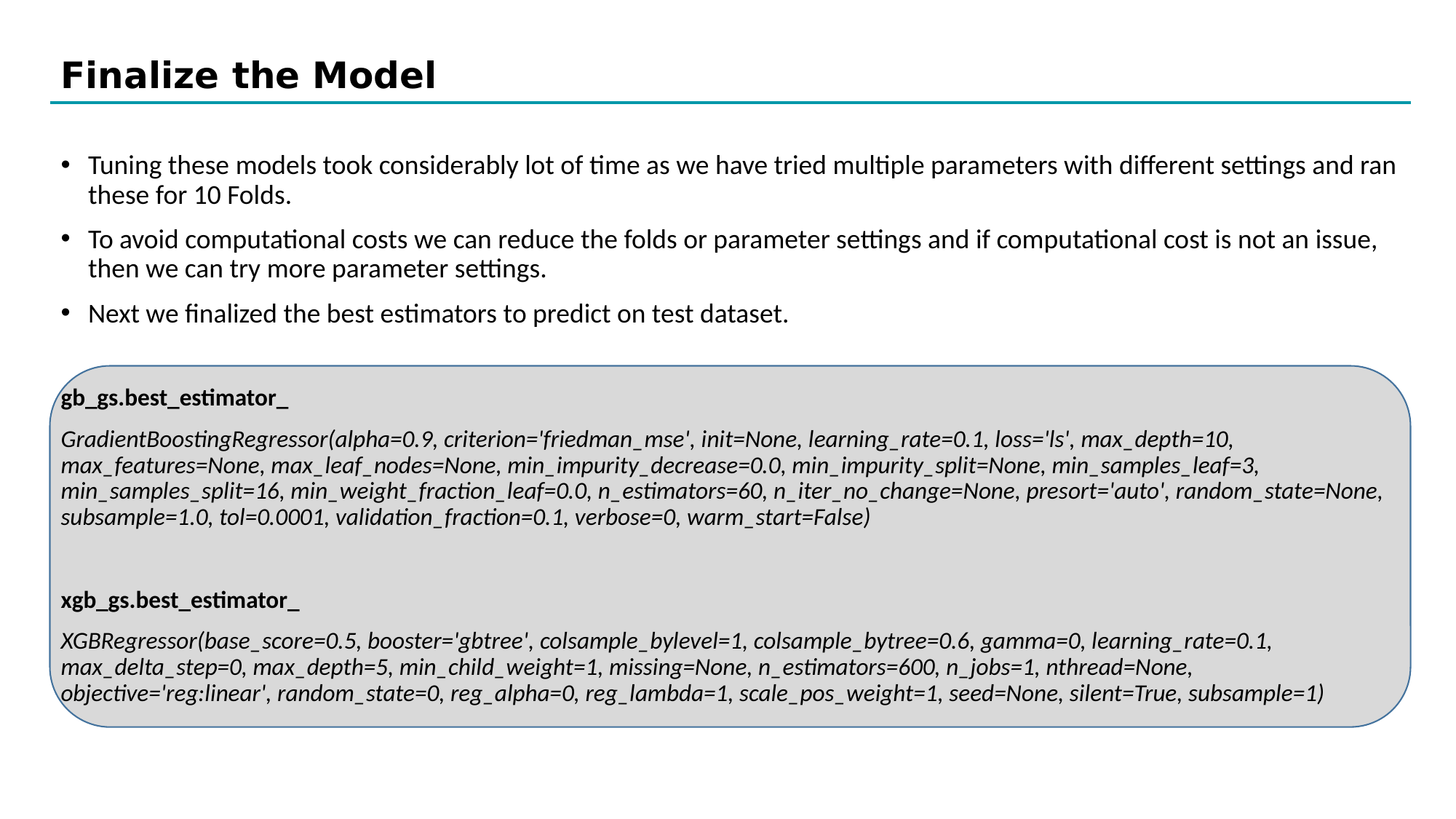

# Finalize the Model
Tuning these models took considerably lot of time as we have tried multiple parameters with different settings and ran these for 10 Folds.
To avoid computational costs we can reduce the folds or parameter settings and if computational cost is not an issue, then we can try more parameter settings.
Next we finalized the best estimators to predict on test dataset.

gb_gs.best_estimator_
GradientBoostingRegressor(alpha=0.9, criterion='friedman_mse', init=None, learning_rate=0.1, loss='ls', max_depth=10, max_features=None, max_leaf_nodes=None, min_impurity_decrease=0.0, min_impurity_split=None, min_samples_leaf=3, min_samples_split=16, min_weight_fraction_leaf=0.0, n_estimators=60, n_iter_no_change=None, presort='auto', random_state=None, subsample=1.0, tol=0.0001, validation_fraction=0.1, verbose=0, warm_start=False)

xgb_gs.best_estimator_
XGBRegressor(base_score=0.5, booster='gbtree', colsample_bylevel=1, colsample_bytree=0.6, gamma=0, learning_rate=0.1, max_delta_step=0, max_depth=5, min_child_weight=1, missing=None, n_estimators=600, n_jobs=1, nthread=None, objective='reg:linear', random_state=0, reg_alpha=0, reg_lambda=1, scale_pos_weight=1, seed=None, silent=True, subsample=1)